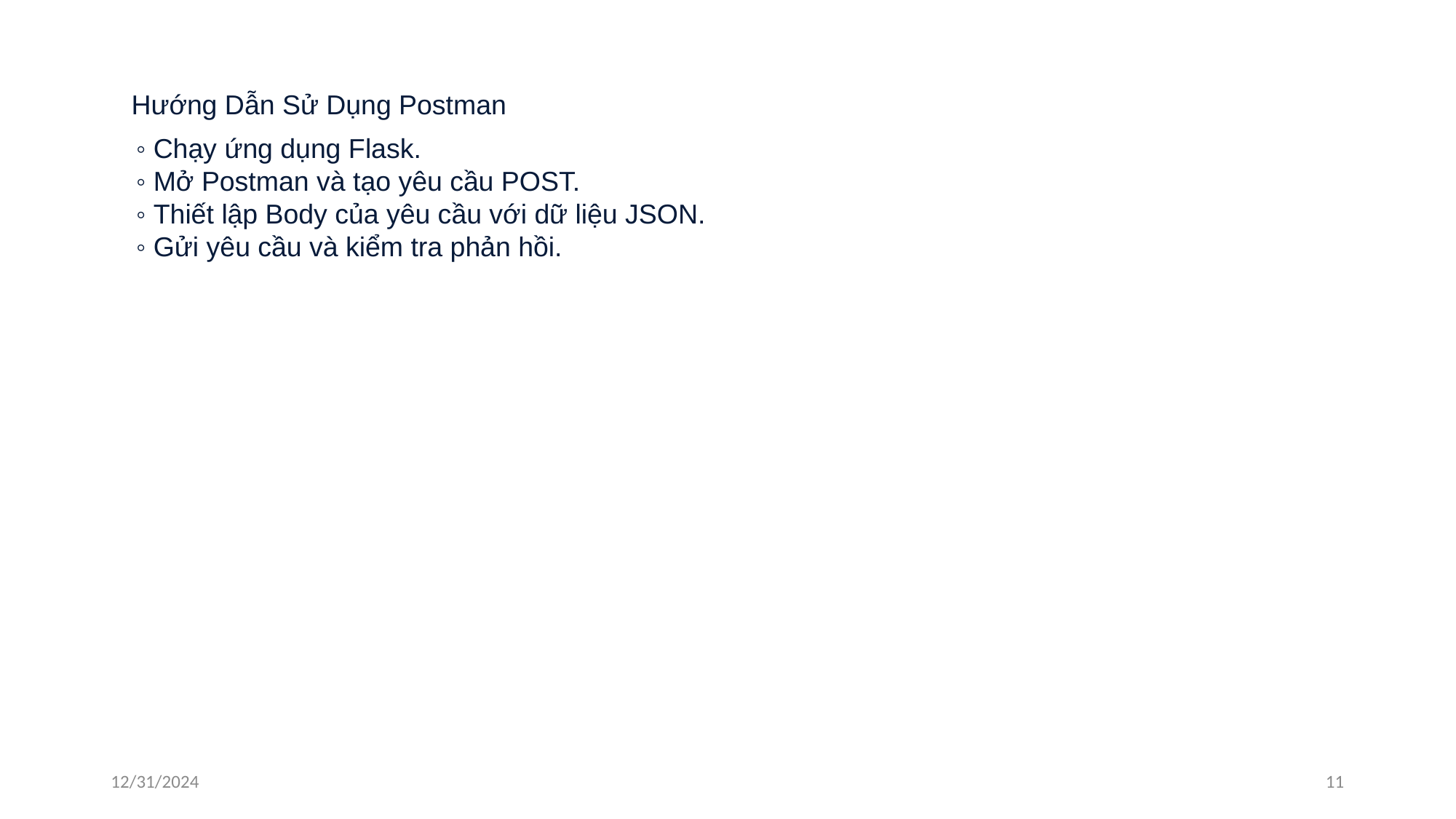

Hướng Dẫn Sử Dụng Postman
◦ Chạy ứng dụng Flask.
◦ Mở Postman và tạo yêu cầu POST.
◦ Thiết lập Body của yêu cầu với dữ liệu JSON.
◦ Gửi yêu cầu và kiểm tra phản hồi.
12/31/2024
11